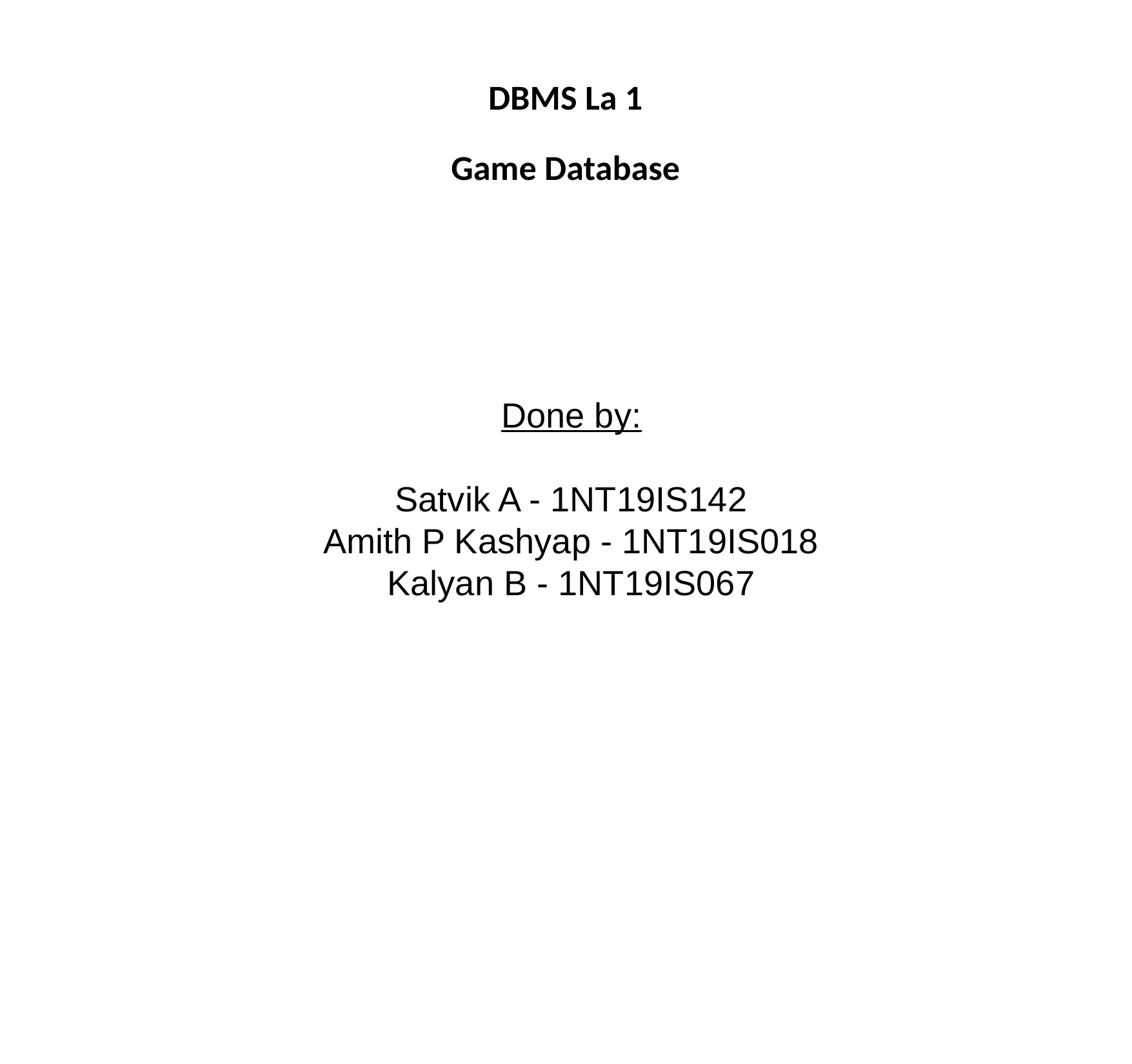

DBMS La 1
Game Database
Done by:

Satvik A - 1NT19IS142
Amith P Kashyap - 1NT19IS018
Kalyan B - 1NT19IS067